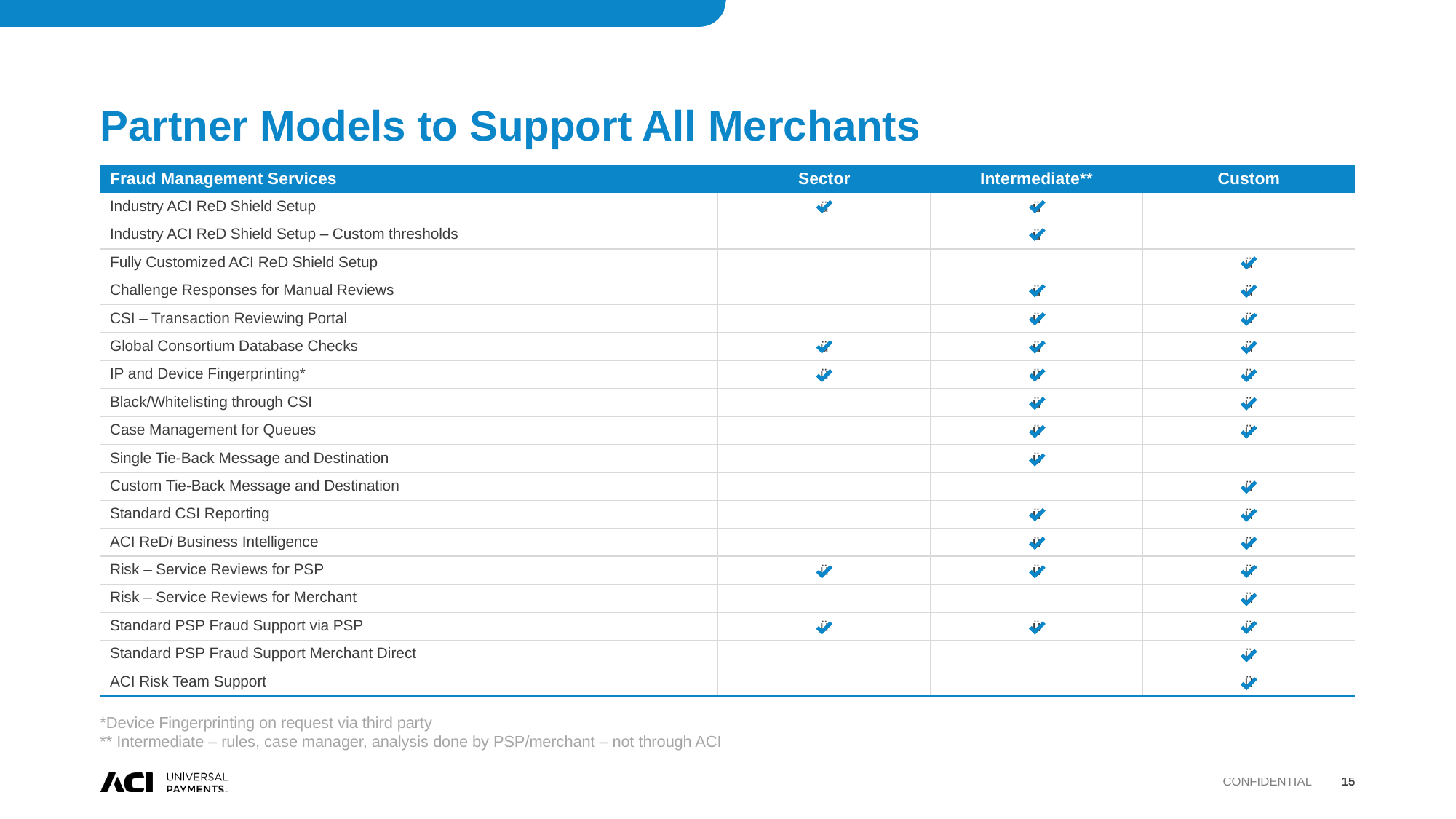

# Partner Models to Support All Merchants
| Fraud Management Services | Sector | Intermediate\*\* | Custom |
| --- | --- | --- | --- |
| Industry ACI ReD Shield Setup | ü | ü |  |
| Industry ACI ReD Shield Setup – Custom thresholds |  | ü |  |
| Fully Customized ACI ReD Shield Setup |  |  | ü |
| Challenge Responses for Manual Reviews |  | ü | ü |
| CSI – Transaction Reviewing Portal |  | ü | ü |
| Global Consortium Database Checks | ü | ü | ü |
| IP and Device Fingerprinting\* | ü | ü | ü |
| Black/Whitelisting through CSI |  | ü | ü |
| Case Management for Queues |  | ü | ü |
| Single Tie-Back Message and Destination |  | ü |  |
| Custom Tie-Back Message and Destination |  |  | ü |
| Standard CSI Reporting |  | ü | ü |
| ACI ReDi Business Intelligence |  | ü | ü |
| Risk – Service Reviews for PSP | ü | ü | ü |
| Risk – Service Reviews for Merchant |  |  | ü |
| Standard PSP Fraud Support via PSP | ü | ü | ü |
| Standard PSP Fraud Support Merchant Direct |  |  | ü |
| ACI Risk Team Support |  |  | ü |

*Device Fingerprinting on request via third party
** Intermediate – rules, case manager, analysis done by PSP/merchant – not through ACI
Confidential
15